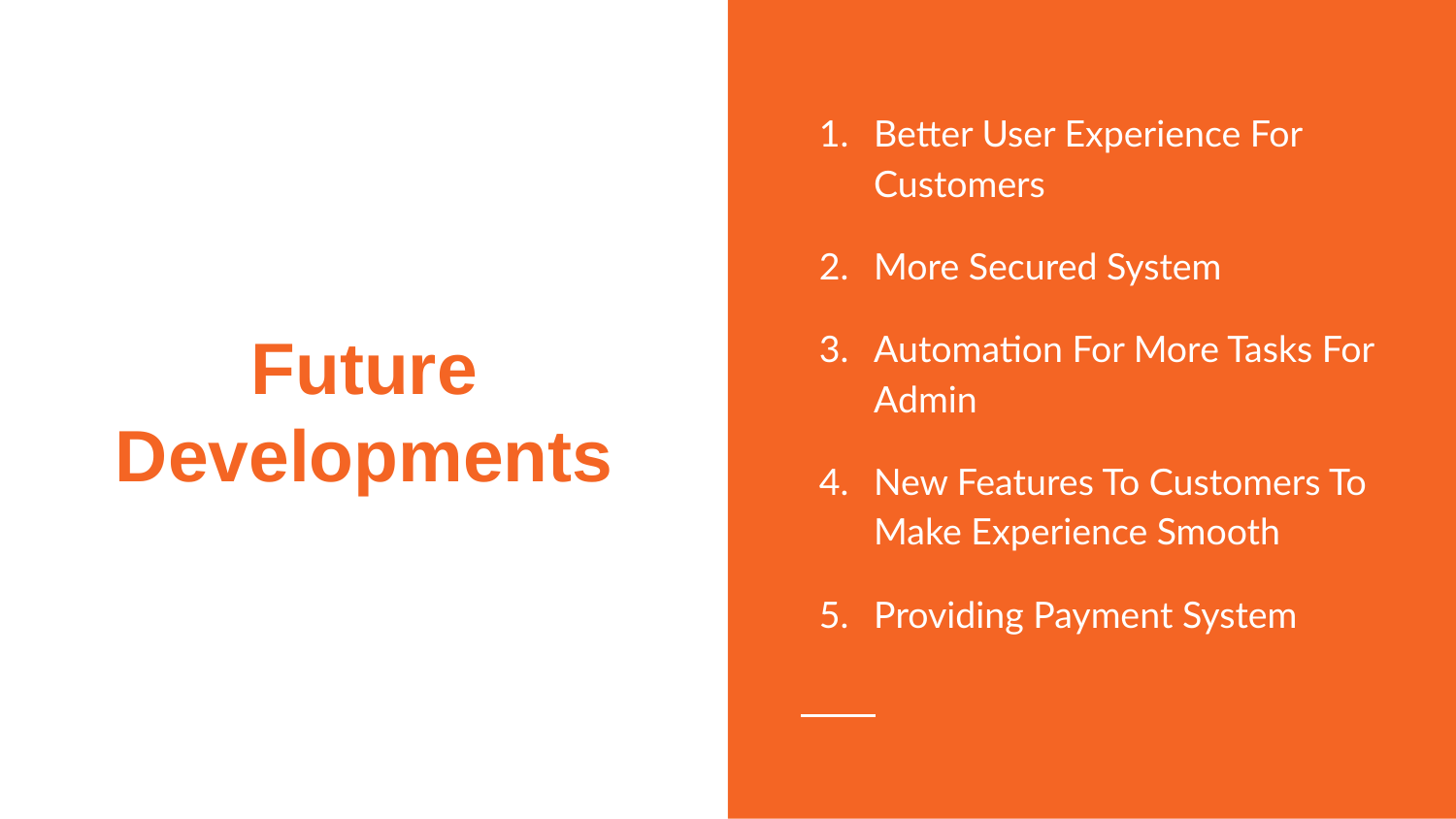

Better User Experience For Customers
More Secured System
Automation For More Tasks For Admin
New Features To Customers To Make Experience Smooth
Providing Payment System
# Future
Developments